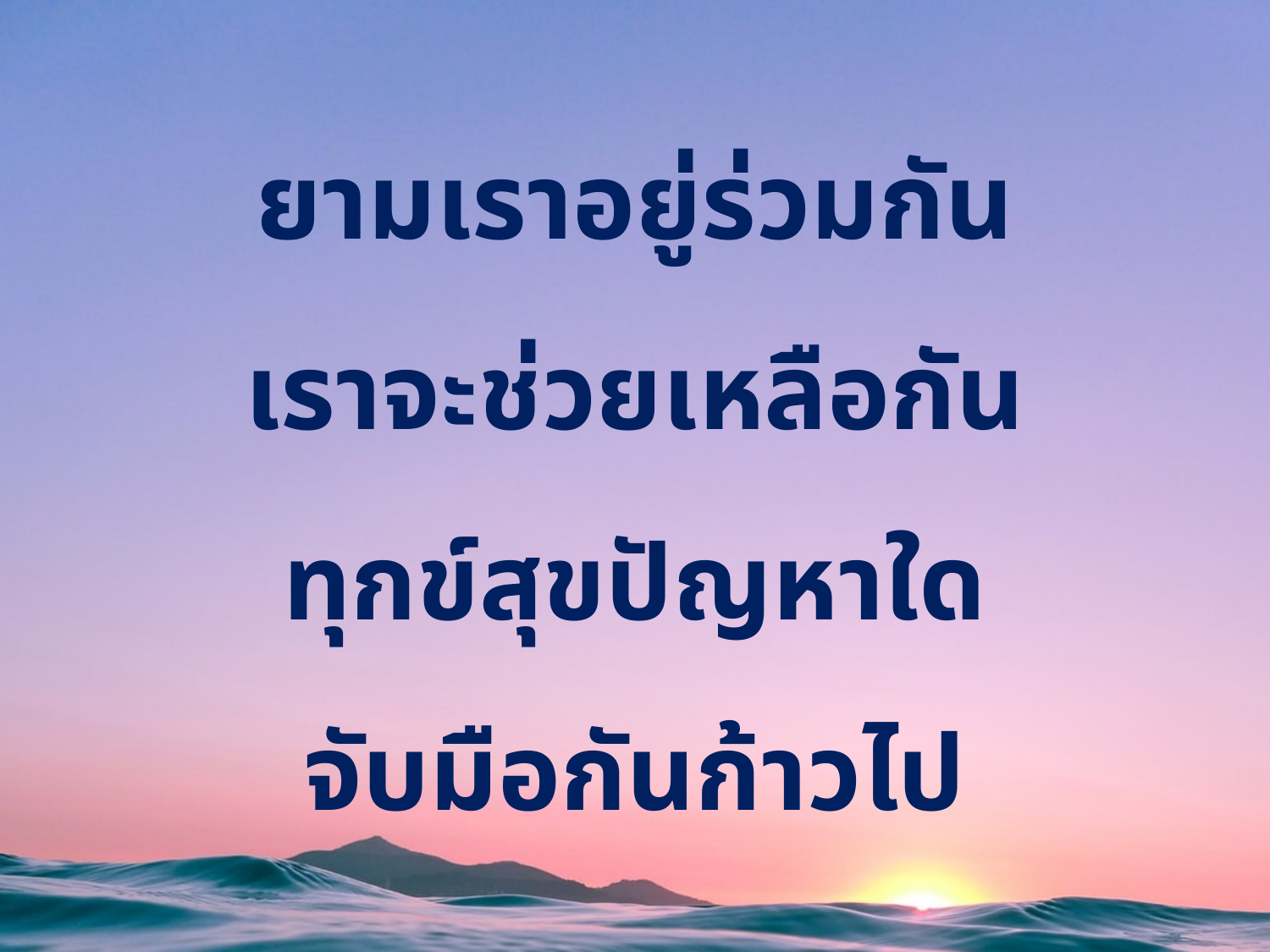

ยามเราอยู่ร่วมกัน
เราจะช่วยเหลือกัน
ทุกข์สุขปัญหาใด
จับมือกันก้าวไป